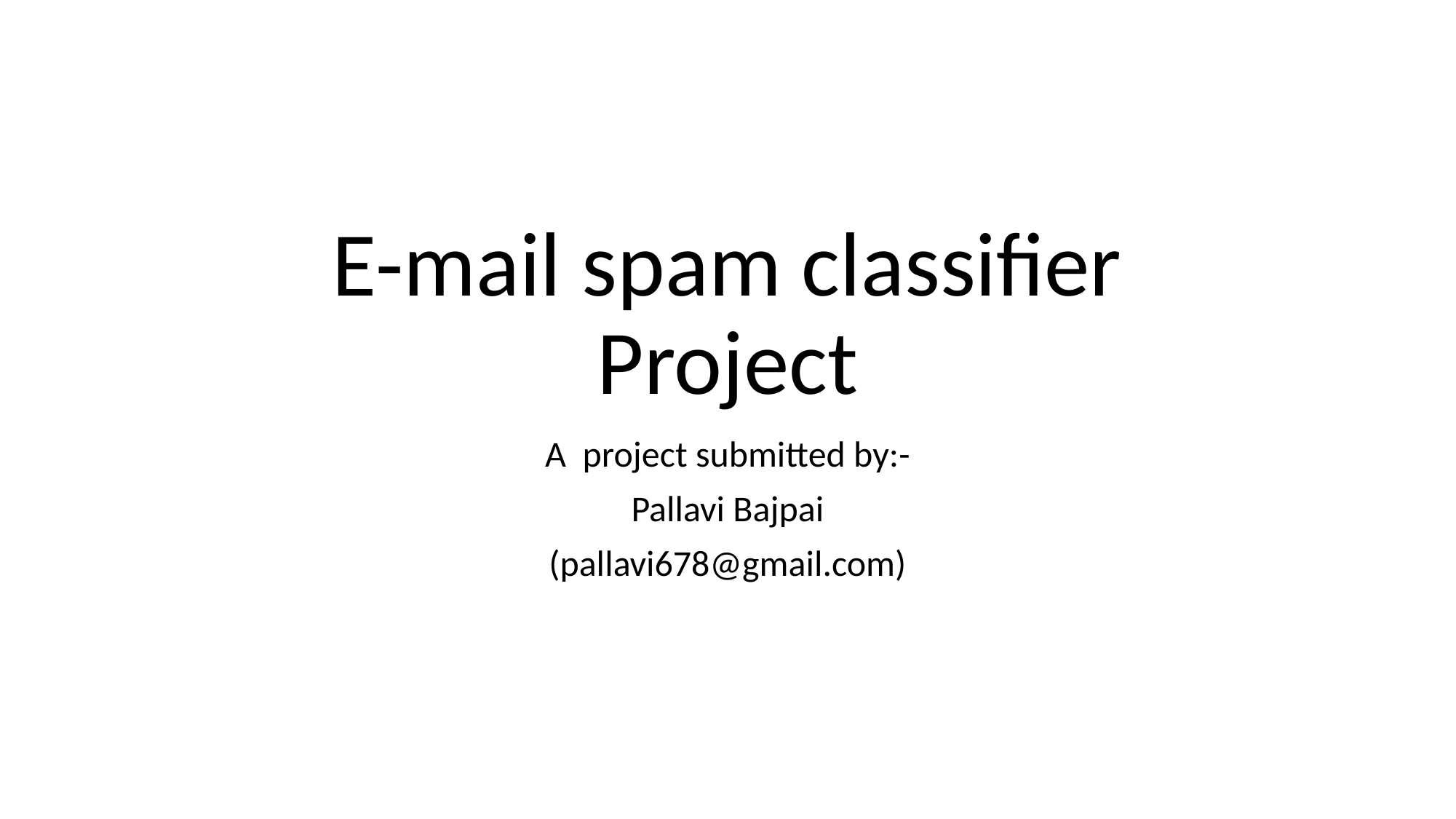

# E-mail spam classifier Project
A  project submitted by:-
Pallavi Bajpai
(pallavi678@gmail.com)